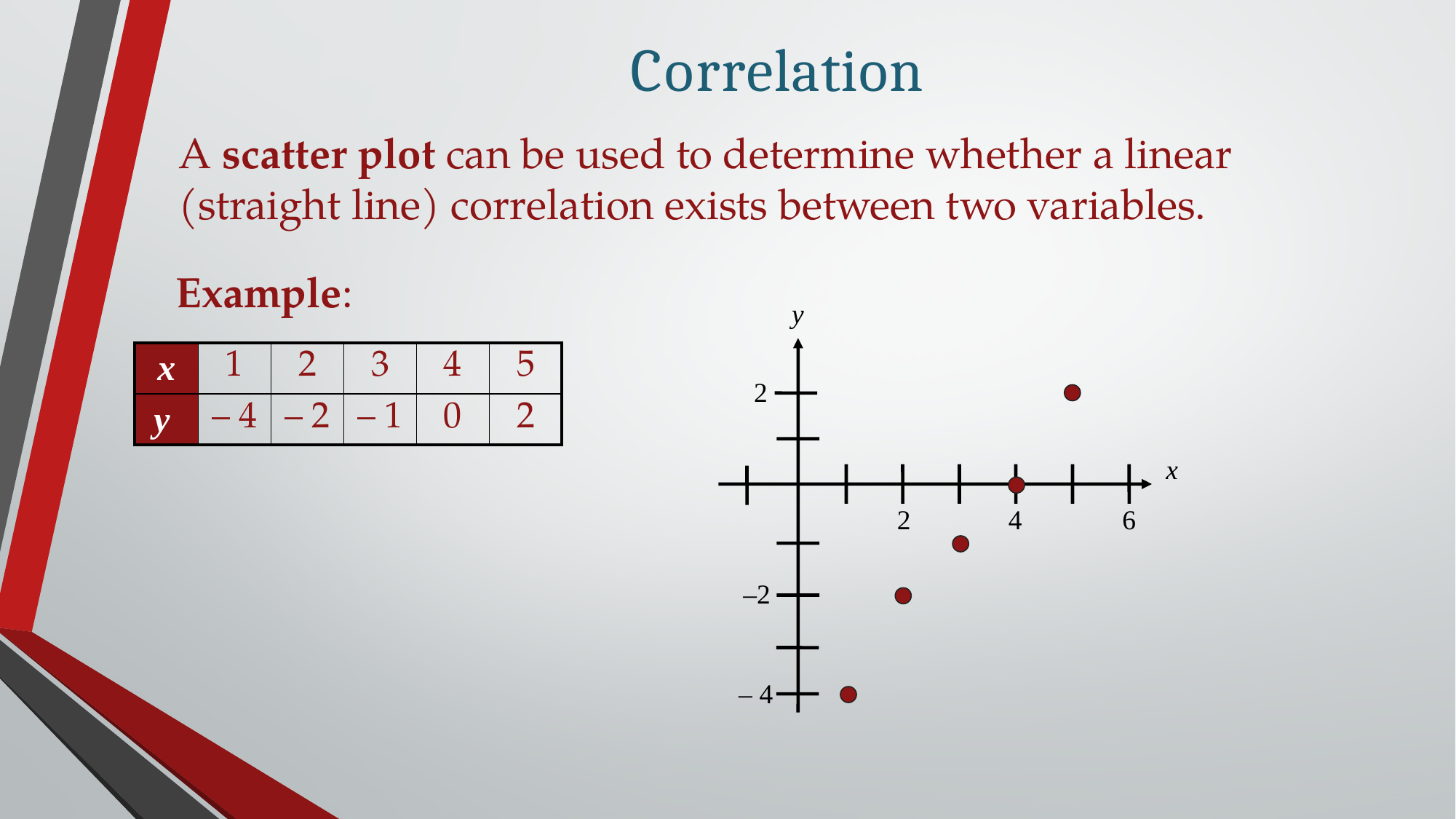

# Correlation
A scatter plot can be used to determine whether a linear (straight line) correlation exists between two variables.
Example:
y

2

–2

– 4

x

2
4
6

| x | 1 | 2 | 3 | 4 | 5 |
| --- | --- | --- | --- | --- | --- |
| y | – 4 | – 2 | – 1 | 0 | 2 |